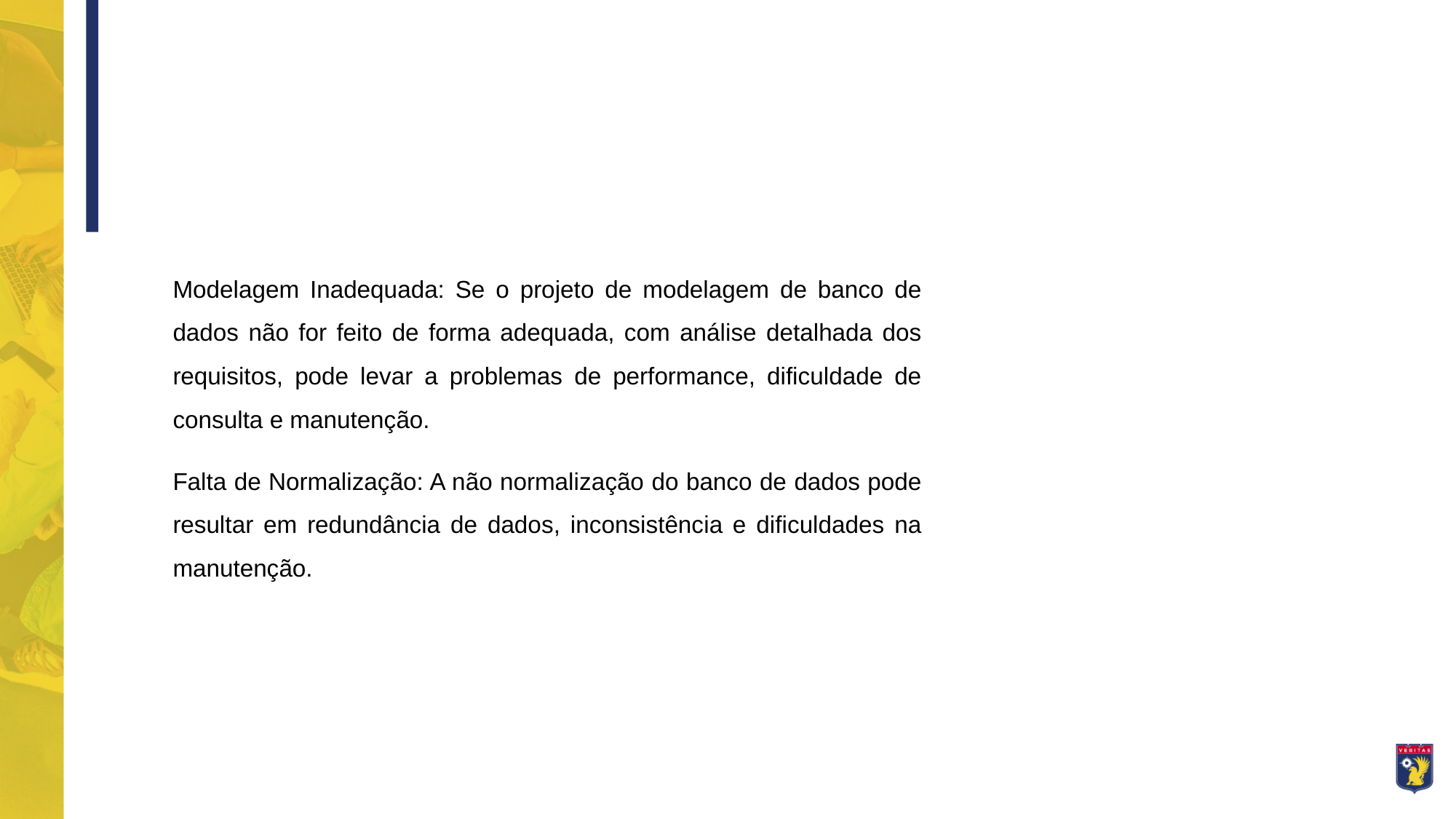

Modelagem Inadequada: Se o projeto de modelagem de banco de dados não for feito de forma adequada, com análise detalhada dos requisitos, pode levar a problemas de performance, dificuldade de consulta e manutenção.
Falta de Normalização: A não normalização do banco de dados pode resultar em redundância de dados, inconsistência e dificuldades na manutenção.